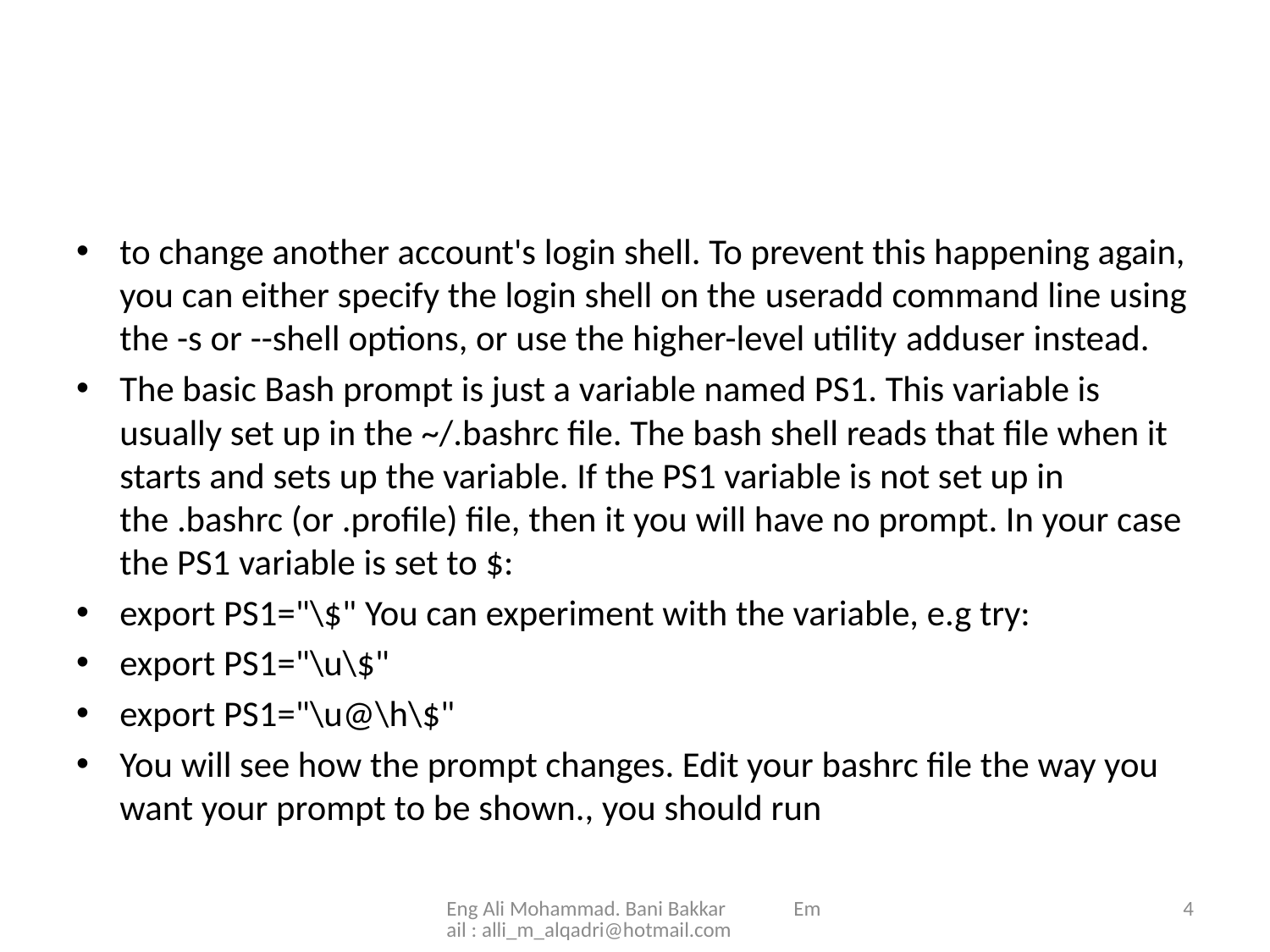

#
to change another account's login shell. To prevent this happening again, you can either specify the login shell on the useradd command line using the -s or --shell options, or use the higher-level utility adduser instead.
The basic Bash prompt is just a variable named PS1. This variable is usually set up in the ~/.bashrc file. The bash shell reads that file when it starts and sets up the variable. If the PS1 variable is not set up in the .bashrc (or .profile) file, then it you will have no prompt. In your case the PS1 variable is set to $:
export PS1="\$" You can experiment with the variable, e.g try:
export PS1="\u\$"
export PS1="\u@\h\$"
You will see how the prompt changes. Edit your bashrc file the way you want your prompt to be shown., you should run

Eng Ali Mohammad. Bani Bakkar              Email : alli_m_alqadri@hotmail.com
4